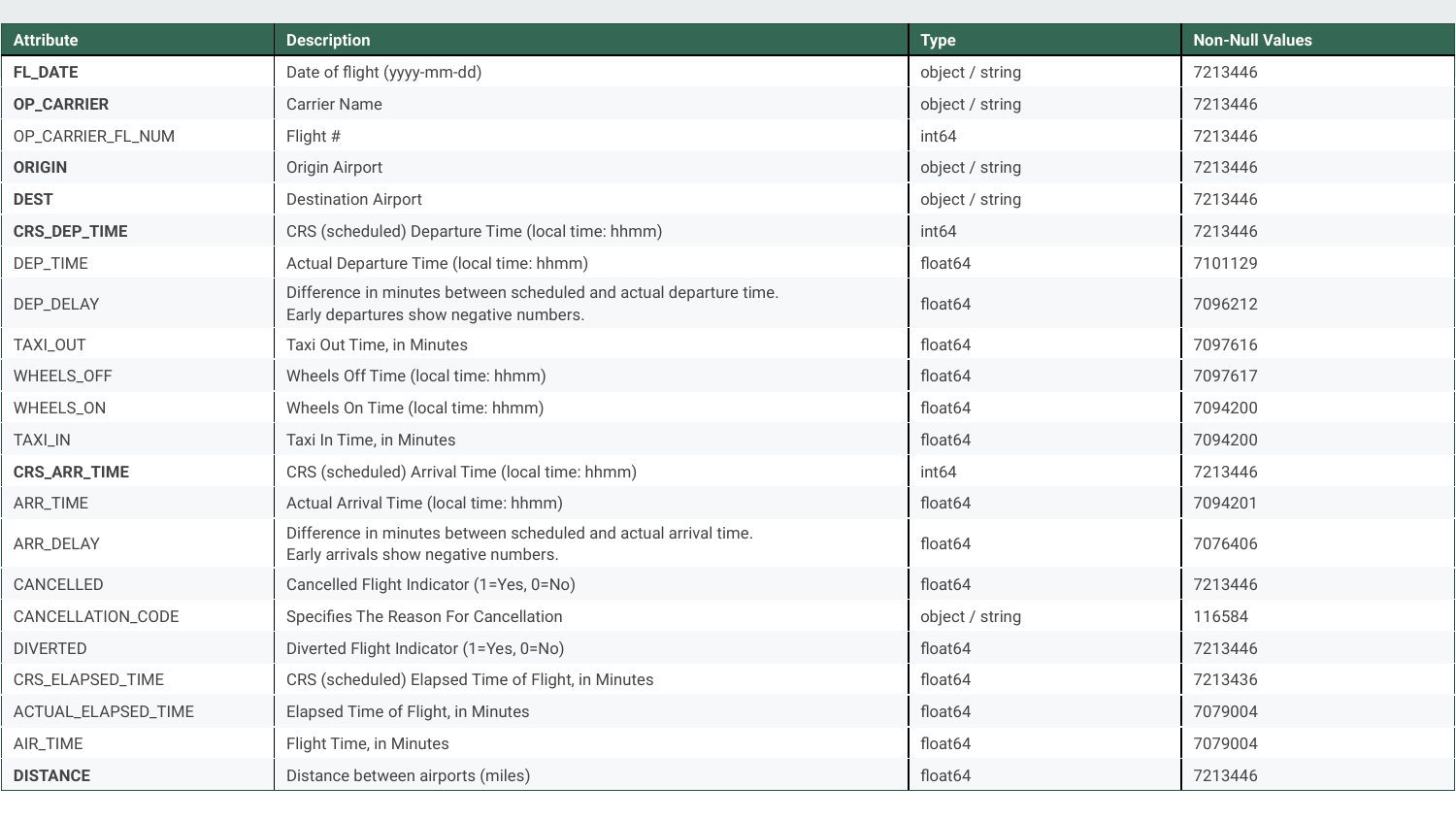

| Attribute | Description | Type | Non-Null Values |
| --- | --- | --- | --- |
| FL\_DATE | Date of flight (yyyy-mm-dd) | object / string | 7213446 |
| OP\_CARRIER | Carrier Name | object / string | 7213446 |
| OP\_CARRIER\_FL\_NUM | Flight # | int64 | 7213446 |
| ORIGIN | Origin Airport | object / string | 7213446 |
| DEST | Destination Airport | object / string | 7213446 |
| CRS\_DEP\_TIME | CRS (scheduled) Departure Time (local time: hhmm) | int64 | 7213446 |
| DEP\_TIME | Actual Departure Time (local time: hhmm) | float64 | 7101129 |
| DEP\_DELAY | Difference in minutes between scheduled and actual departure time. Early departures show negative numbers. | float64 | 7096212 |
| TAXI\_OUT | Taxi Out Time, in Minutes | float64 | 7097616 |
| WHEELS\_OFF | Wheels Off Time (local time: hhmm) | float64 | 7097617 |
| WHEELS\_ON | Wheels On Time (local time: hhmm) | float64 | 7094200 |
| TAXI\_IN | Taxi In Time, in Minutes | float64 | 7094200 |
| CRS\_ARR\_TIME | CRS (scheduled) Arrival Time (local time: hhmm) | int64 | 7213446 |
| ARR\_TIME | Actual Arrival Time (local time: hhmm) | float64 | 7094201 |
| ARR\_DELAY | Difference in minutes between scheduled and actual arrival time. Early arrivals show negative numbers. | float64 | 7076406 |
| CANCELLED | Cancelled Flight Indicator (1=Yes, 0=No) | float64 | 7213446 |
| CANCELLATION\_CODE | Specifies The Reason For Cancellation | object / string | 116584 |
| DIVERTED | Diverted Flight Indicator (1=Yes, 0=No) | float64 | 7213446 |
| CRS\_ELAPSED\_TIME | CRS (scheduled) Elapsed Time of Flight, in Minutes | float64 | 7213436 |
| ACTUAL\_ELAPSED\_TIME | Elapsed Time of Flight, in Minutes | float64 | 7079004 |
| AIR\_TIME | Flight Time, in Minutes | float64 | 7079004 |
| DISTANCE | Distance between airports (miles) | float64 | 7213446 |